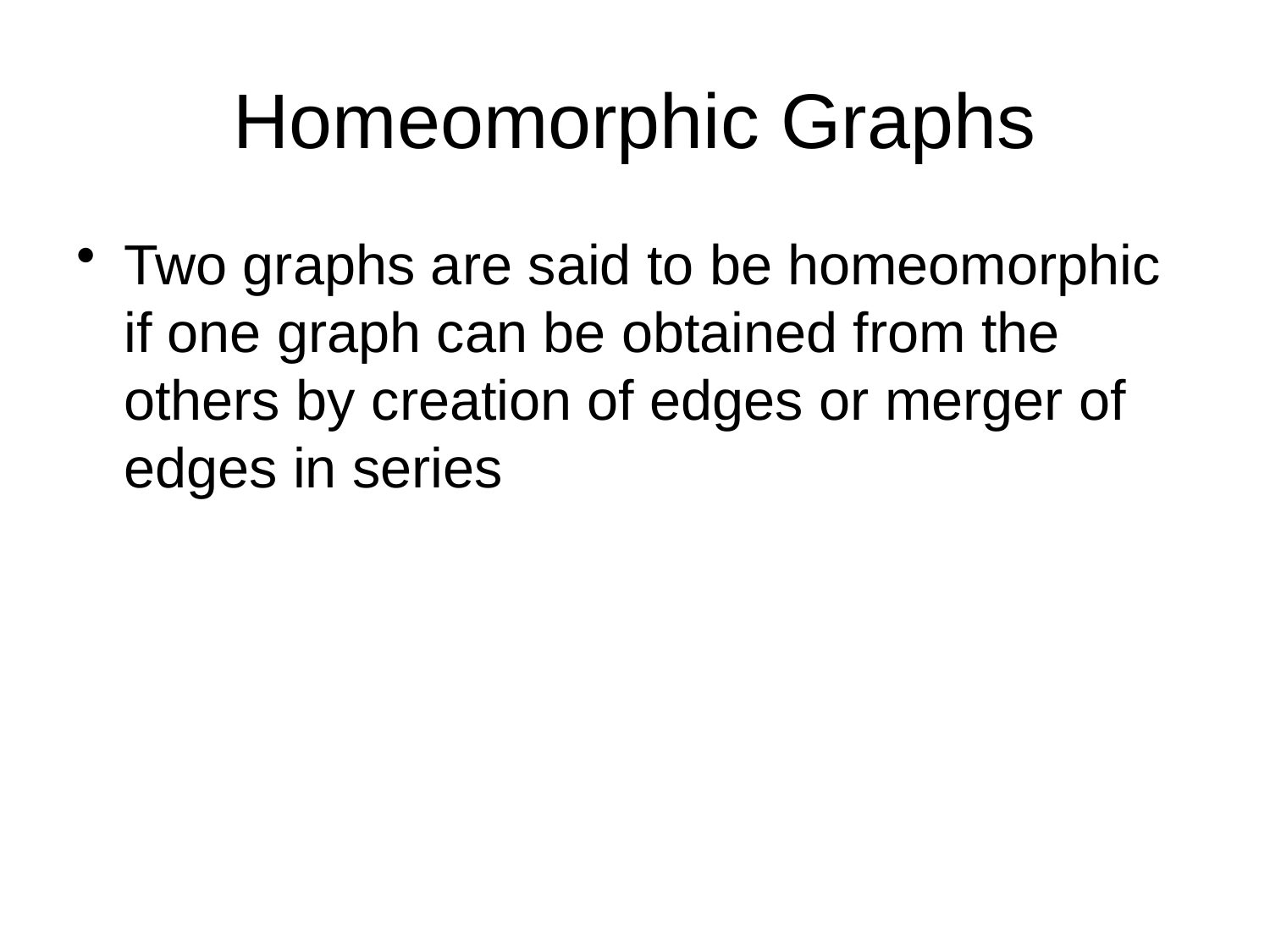

# Homeomorphic Graphs
Two graphs are said to be homeomorphic if one graph can be obtained from the others by creation of edges or merger of edges in series